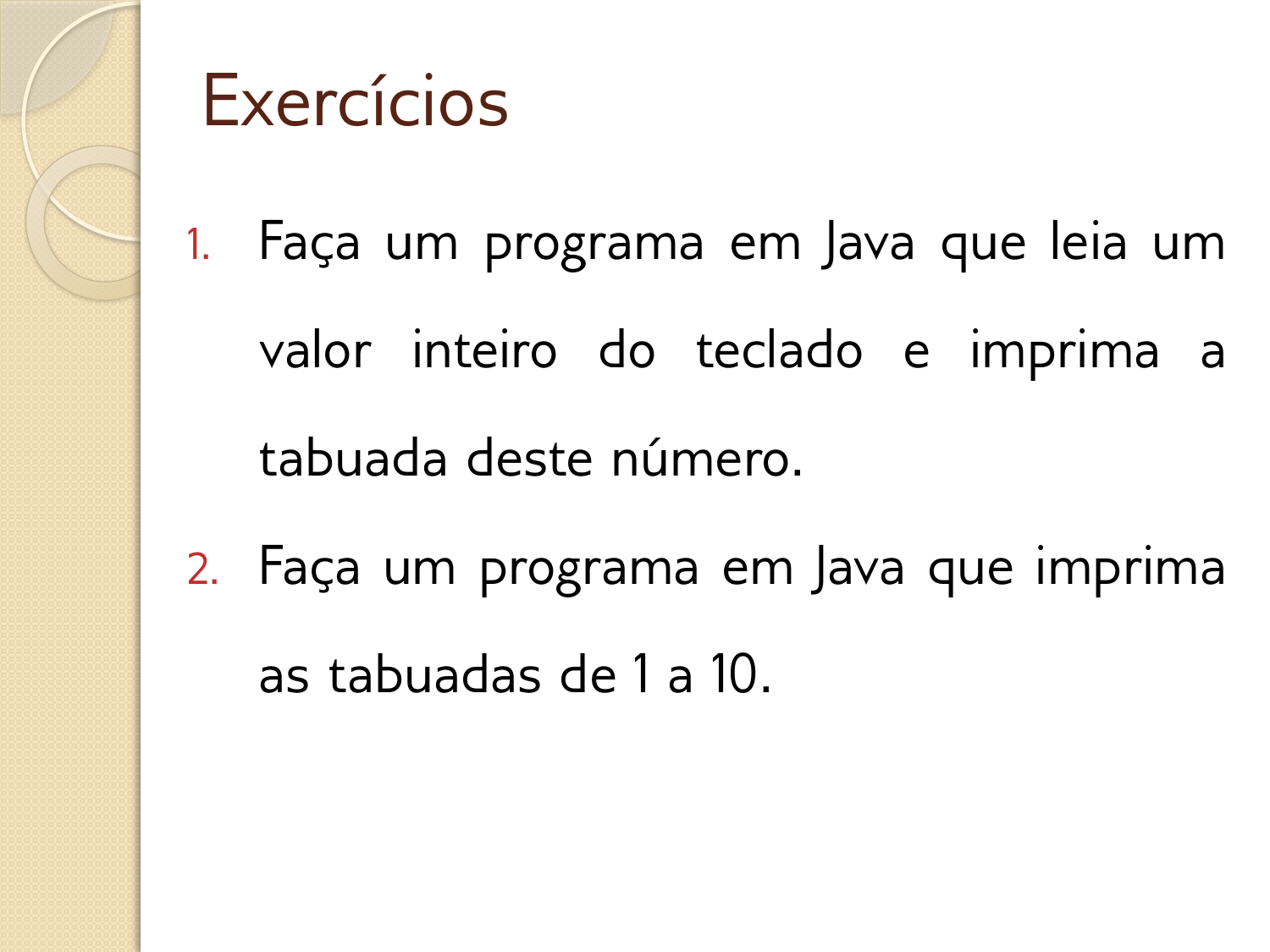

# Exercícios
Faça um programa em Java que leia um valor inteiro do teclado e imprima a tabuada deste número.
Faça um programa em Java que imprima as tabuadas de 1 a 10.